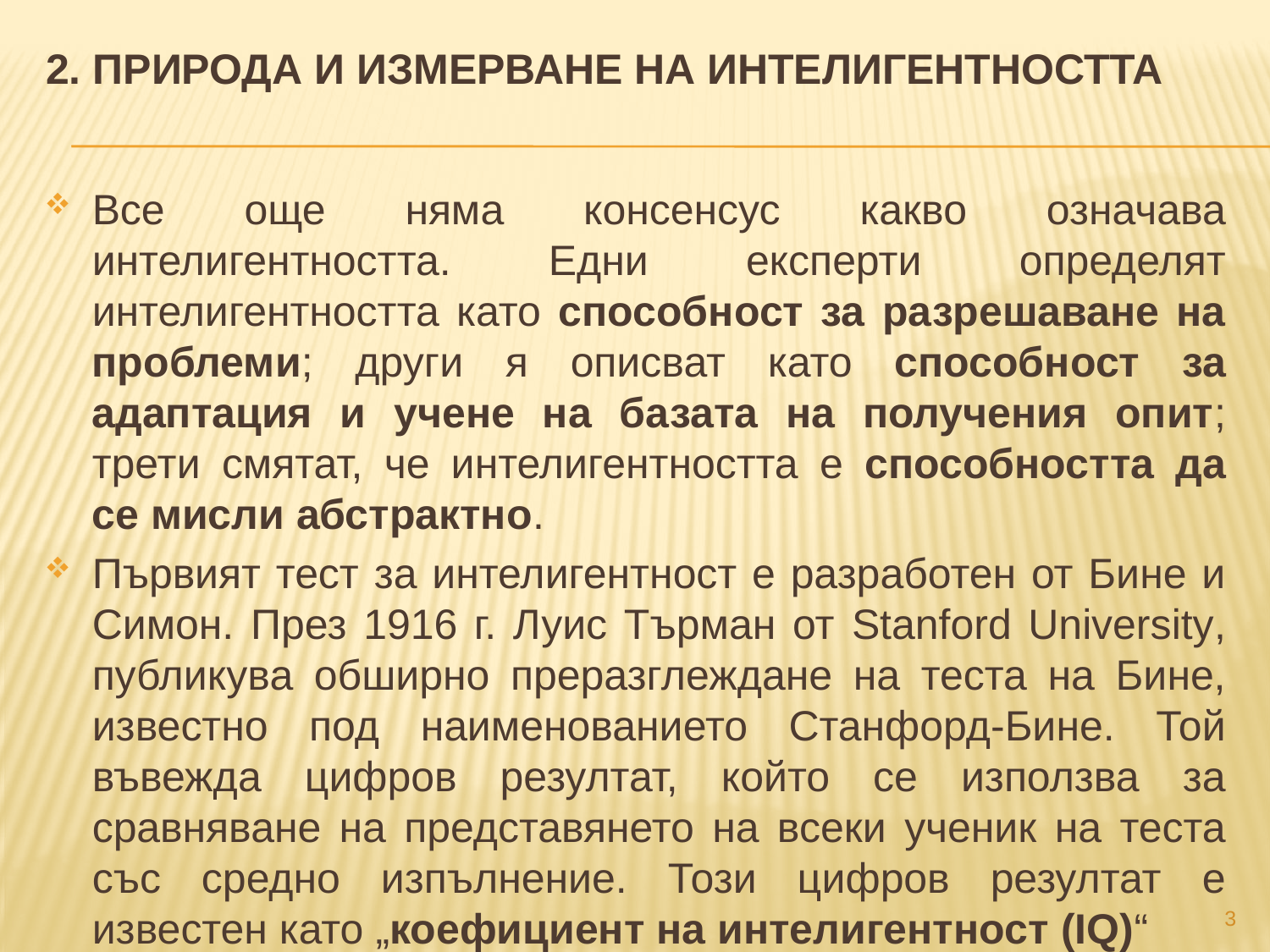

2. ПРИРОДА И ИЗМЕРВАНЕ НА ИНТЕЛИГЕНТНОСТТА
Все още няма консенсус какво означава интелигентността. Едни експерти определят интелигентността като способност за разрешаване на проблеми; други я описват като способност за адаптация и учене на базата на получения опит; трети смятат, че интелигентността е способността да се мисли абстрактно.
Първият тест за интелигентност е разработен от Бине и Симон. През 1916 г. Луис Търман от Stanford University, публикува обширно преразглеждане на теста на Бине, известно под наименованието Станфорд-Бине. Той въвежда цифров резултат, който се използва за сравняване на представянето на всеки ученик на теста със средно изпълнение. Този цифров резултат е известен като „коефициент на интелигентност (IQ)“

3